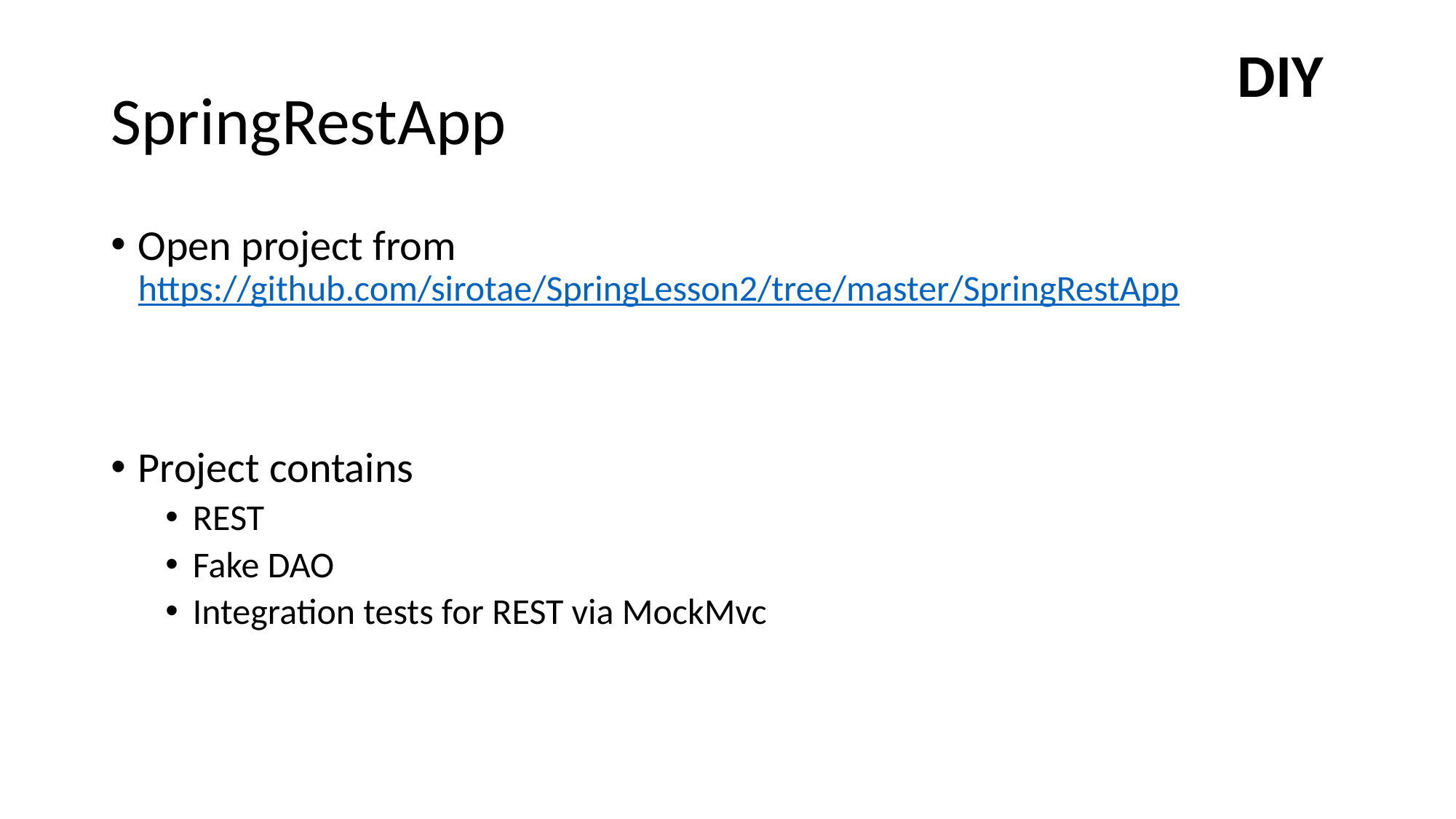

DIY
# SpringRestApp
Open project from https://github.com/sirotae/SpringLesson2/tree/master/SpringRestApp

Project contains
REST
Fake DAO
Integration tests for REST via MockMvc